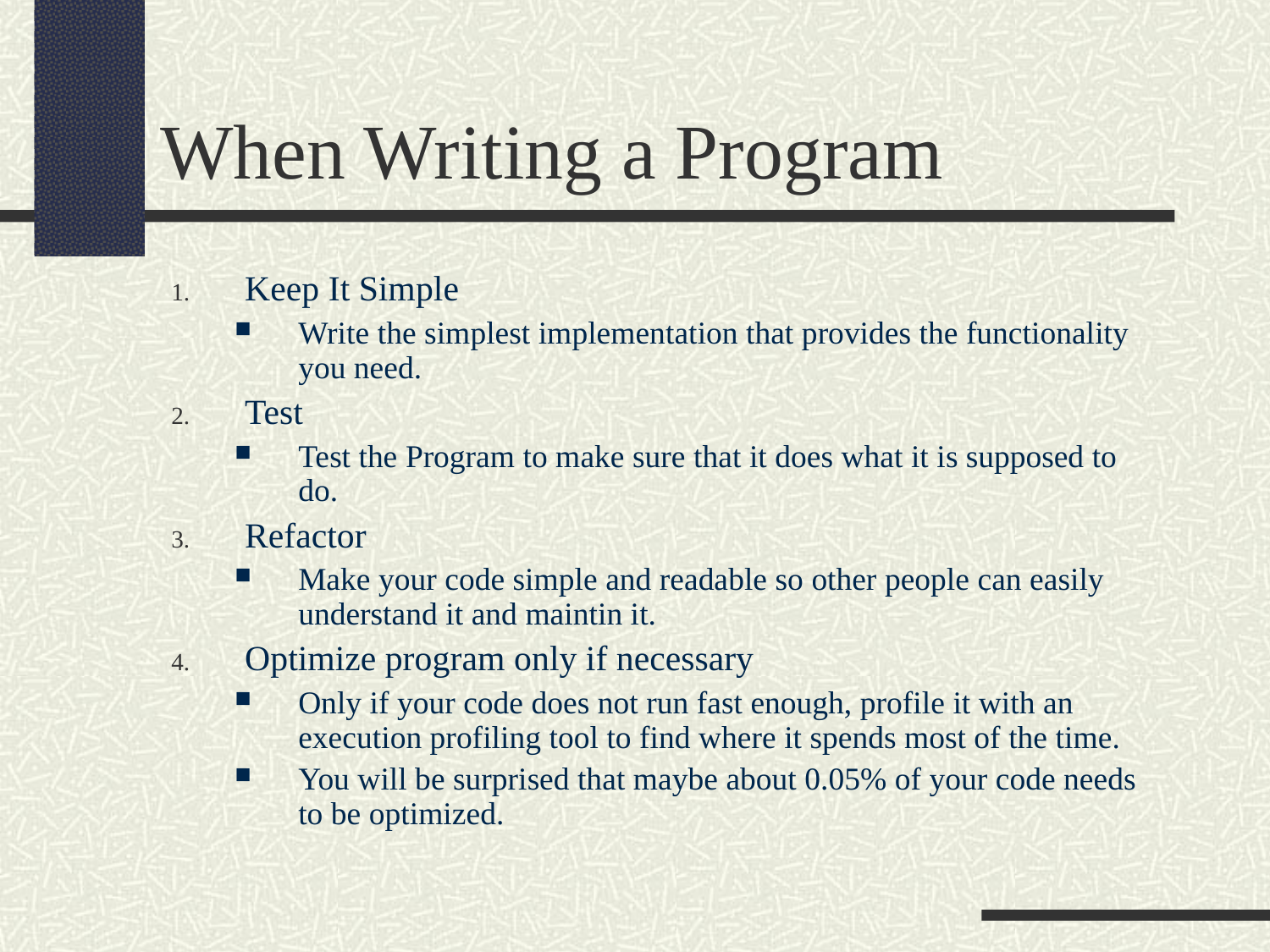

When Writing a Program
Keep It Simple
Write the simplest implementation that provides the functionality you need.
Test
Test the Program to make sure that it does what it is supposed to do.
Refactor
Make your code simple and readable so other people can easily understand it and maintin it.
Optimize program only if necessary
Only if your code does not run fast enough, profile it with an execution profiling tool to find where it spends most of the time.
You will be surprised that maybe about 0.05% of your code needs to be optimized.